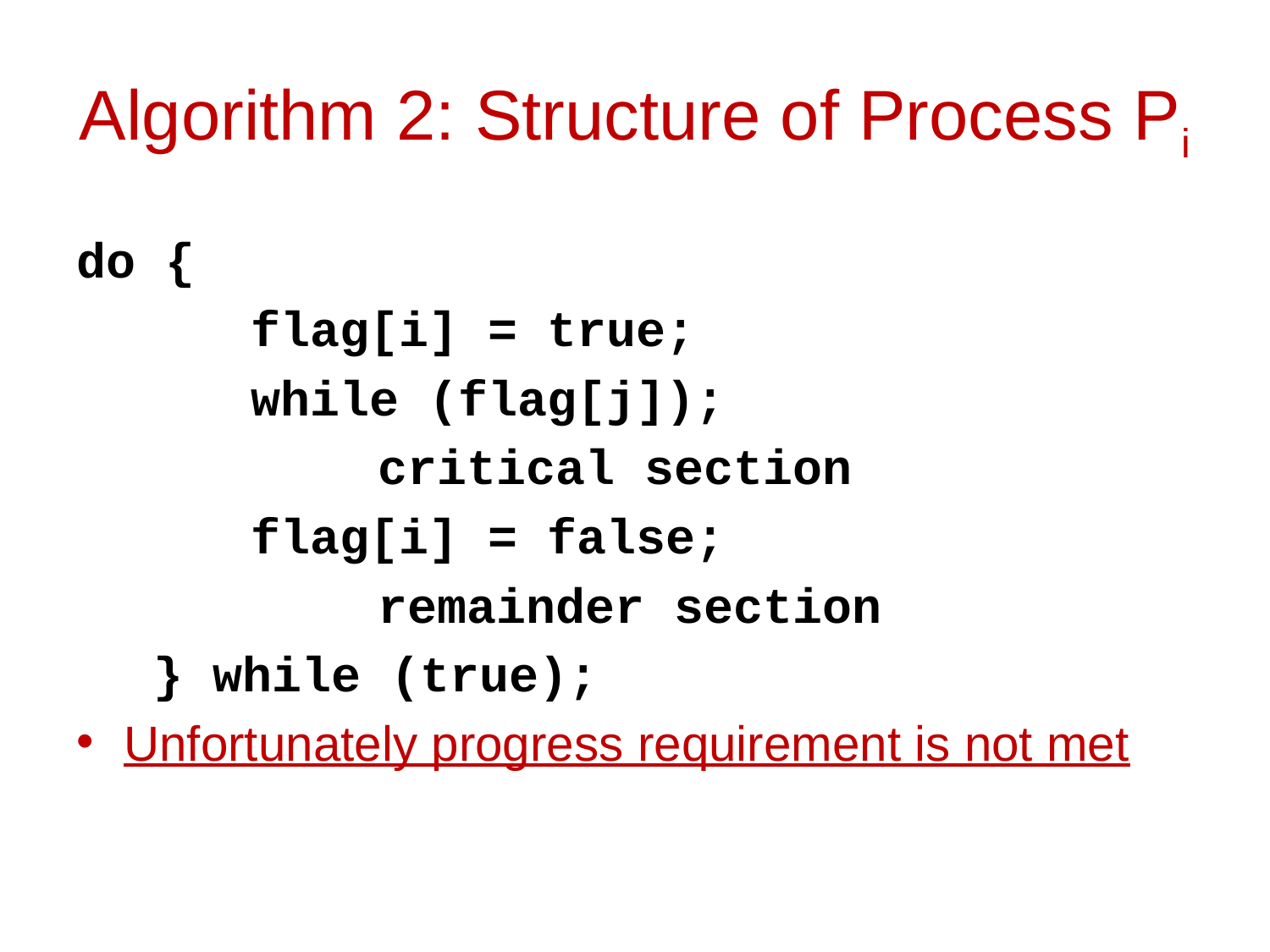

# Algorithm 2: Structure of Process Pi
do {
		flag[i] = true;
		while (flag[j]);
			critical section
		flag[i] = false;
			remainder section
	 } while (true);
Unfortunately progress requirement is not met